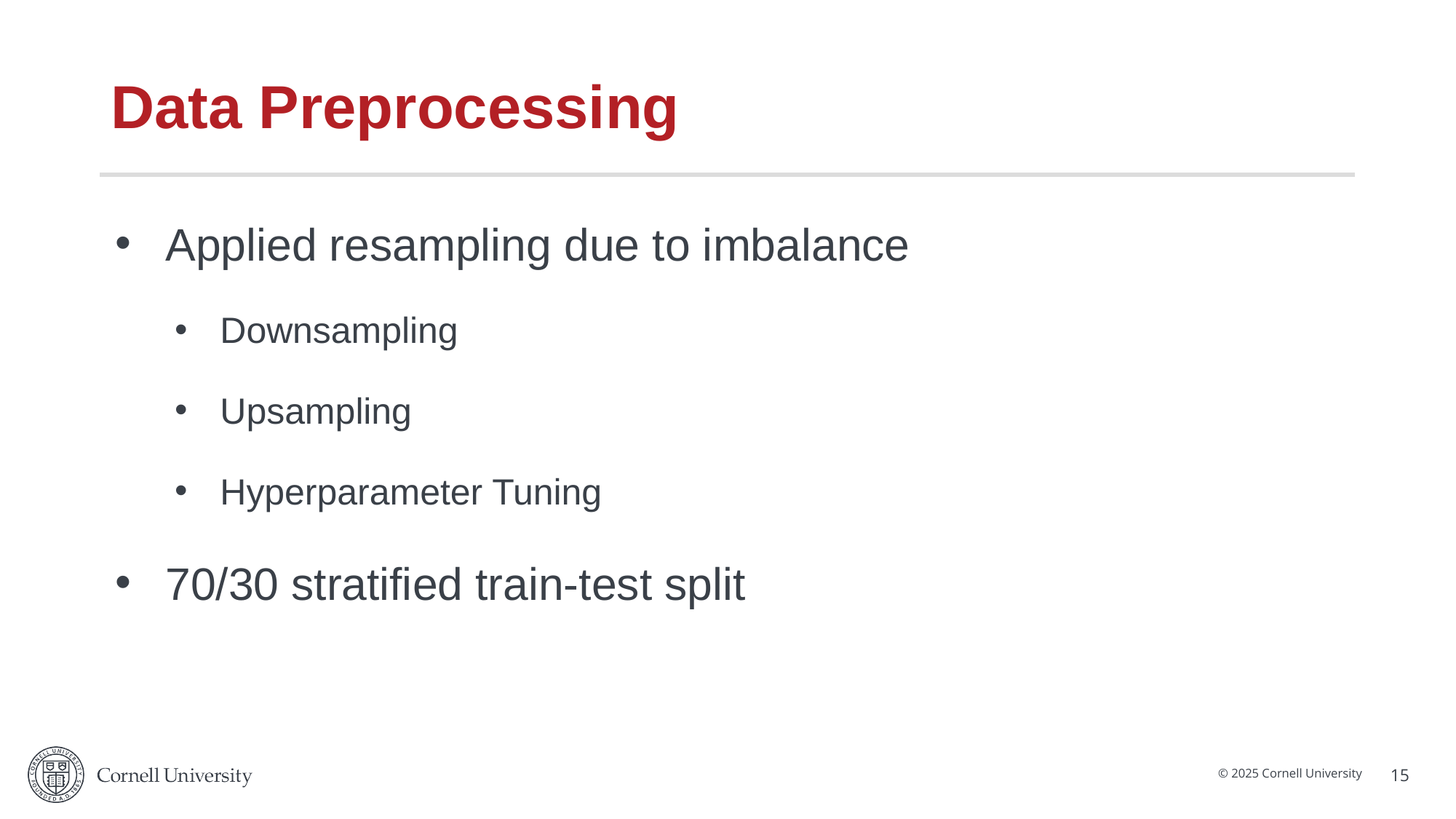

# Data Preprocessing
Applied resampling due to imbalance
Downsampling
Upsampling
Hyperparameter Tuning
70/30 stratified train-test split